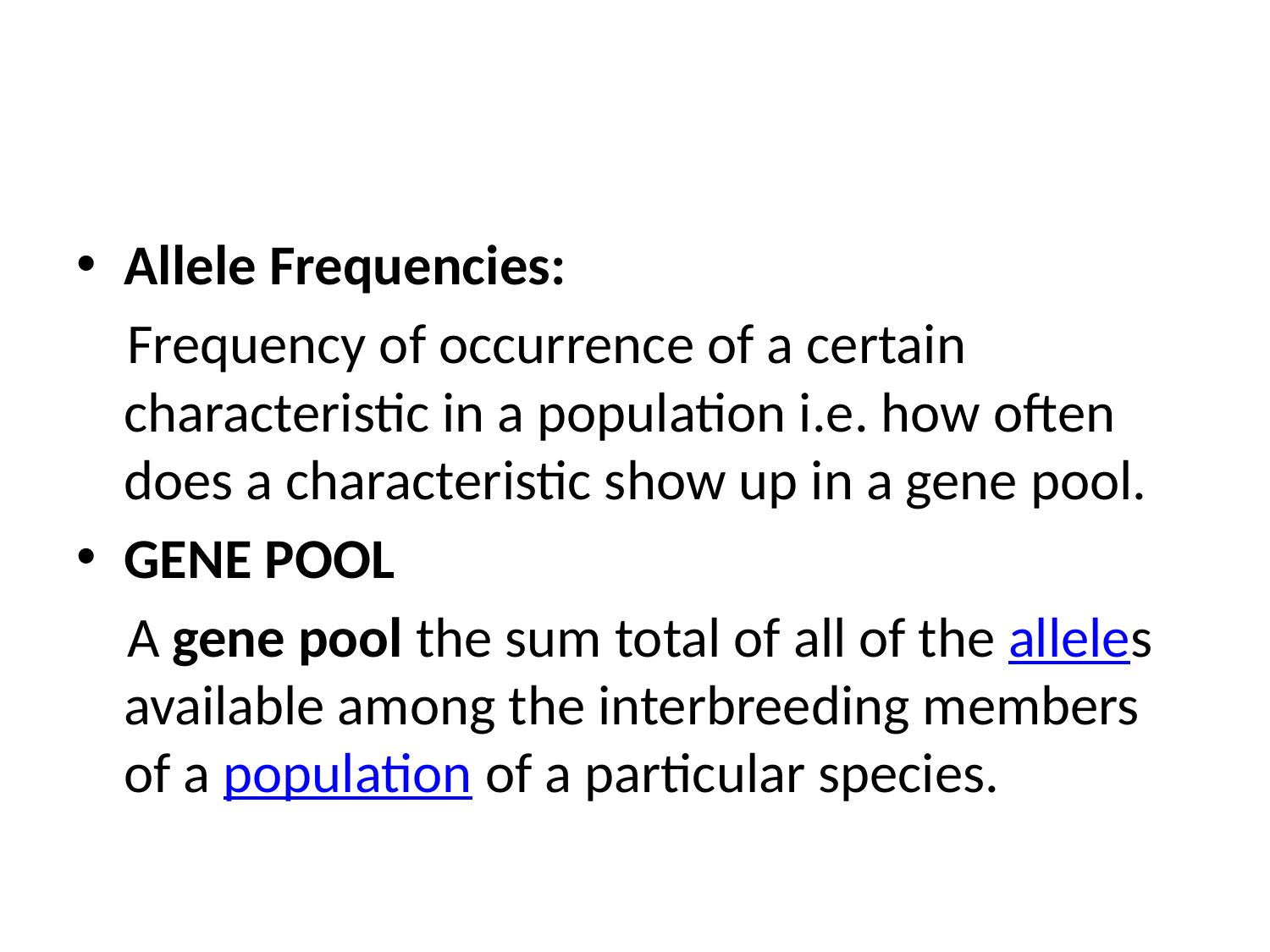

#
Allele Frequencies:
    Frequency of occurrence of a certain characteristic in a population i.e. how often does a characteristic show up in a gene pool.
GENE POOL
    A gene pool the sum total of all of the alleles available among the interbreeding members of a population of a particular species.